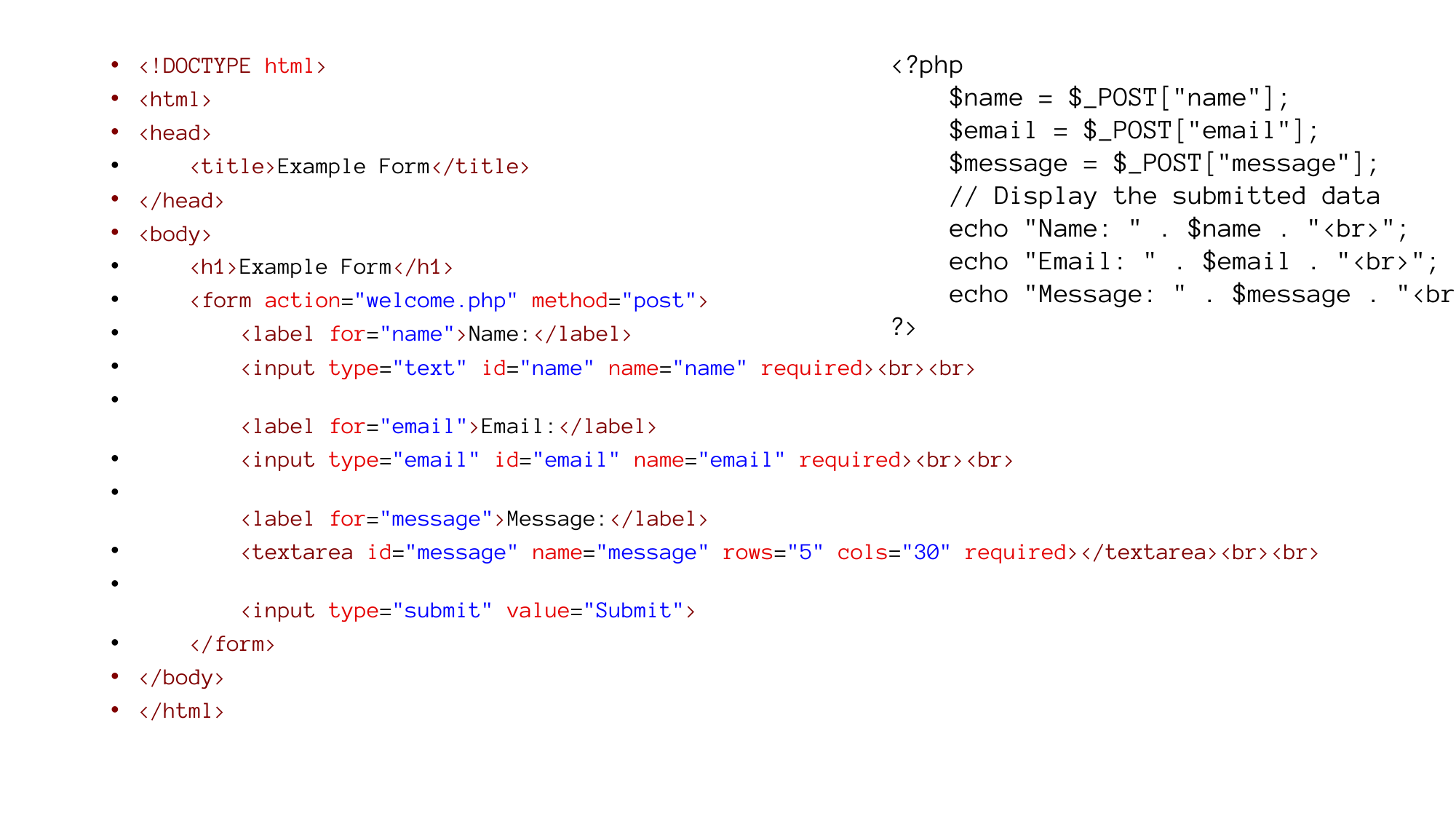

<?php
    $name = $_POST["name"];
    $email = $_POST["email"];
    $message = $_POST["message"];
    // Display the submitted data
    echo "Name: " . $name . "<br>";
    echo "Email: " . $email . "<br>";
    echo "Message: " . $message . "<br>";
?>
<!DOCTYPE html>
<html>
<head>
    <title>Example Form</title>
</head>
<body>
    <h1>Example Form</h1>
    <form action="welcome.php" method="post">
        <label for="name">Name:</label>
        <input type="text" id="name" name="name" required><br><br>
        <label for="email">Email:</label>
        <input type="email" id="email" name="email" required><br><br>
        <label for="message">Message:</label>
        <textarea id="message" name="message" rows="5" cols="30" required></textarea><br><br>
        <input type="submit" value="Submit">
    </form>
</body>
</html>